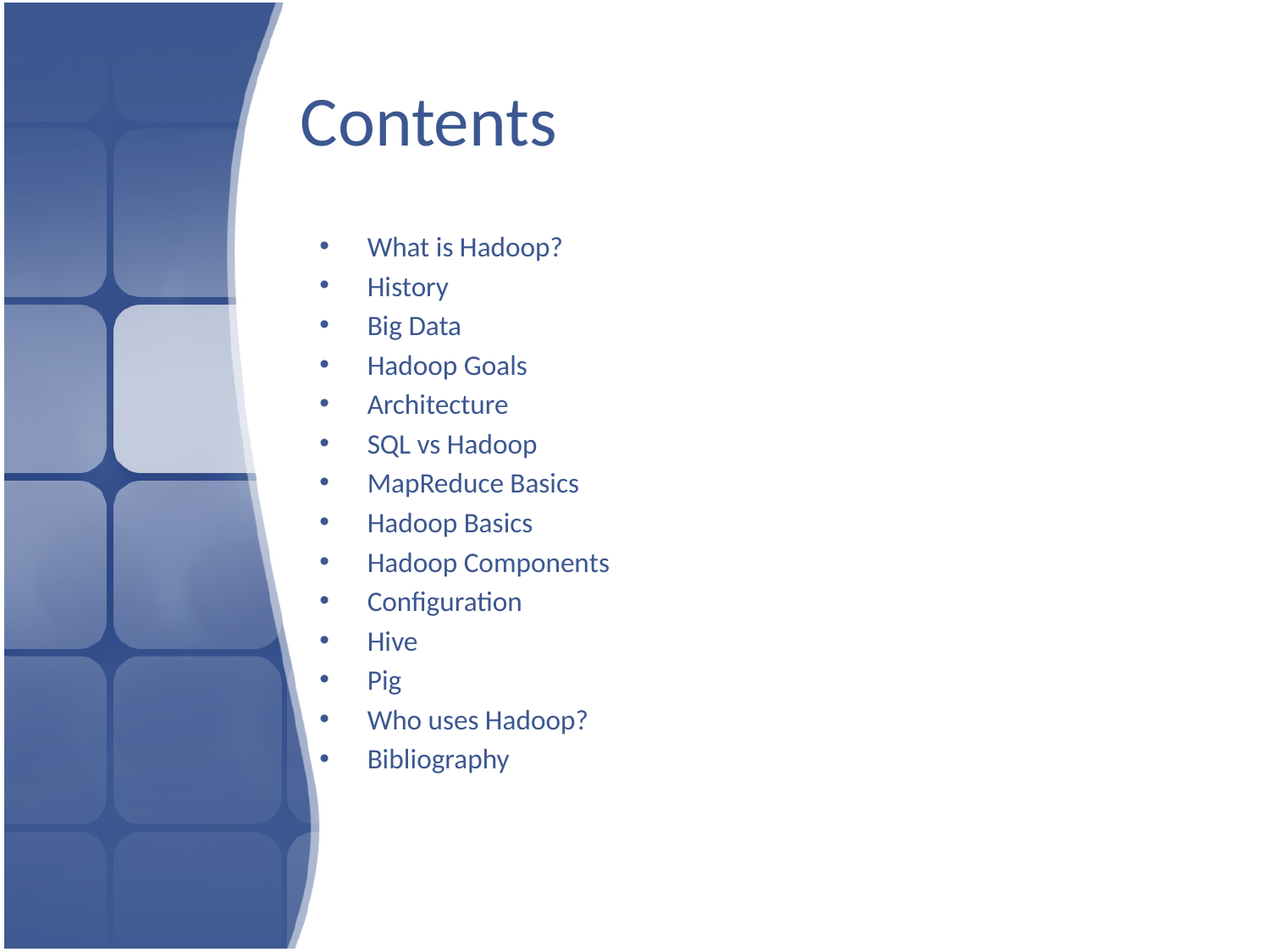

# Contents
What is Hadoop?
History
Big Data
Hadoop Goals
Architecture
SQL vs Hadoop
MapReduce Basics
Hadoop Basics
Hadoop Components
Configuration
Hive
Pig
Who uses Hadoop?
Bibliography